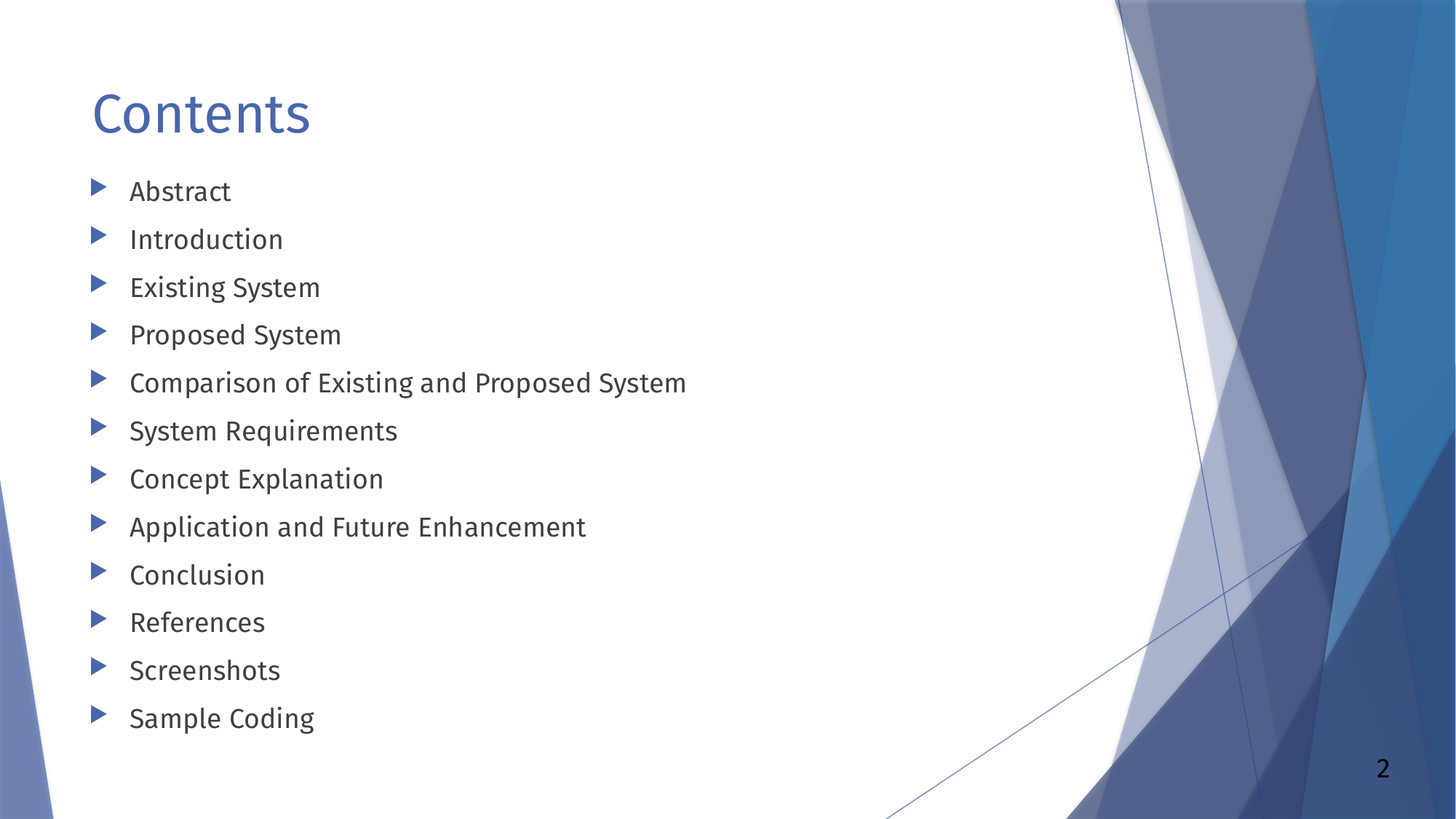

# Contents
Abstract
Introduction
Existing System
Proposed System
Comparison of Existing and Proposed System
System Requirements
Concept Explanation
Application and Future Enhancement
Conclusion
References
Screenshots
Sample Coding

2